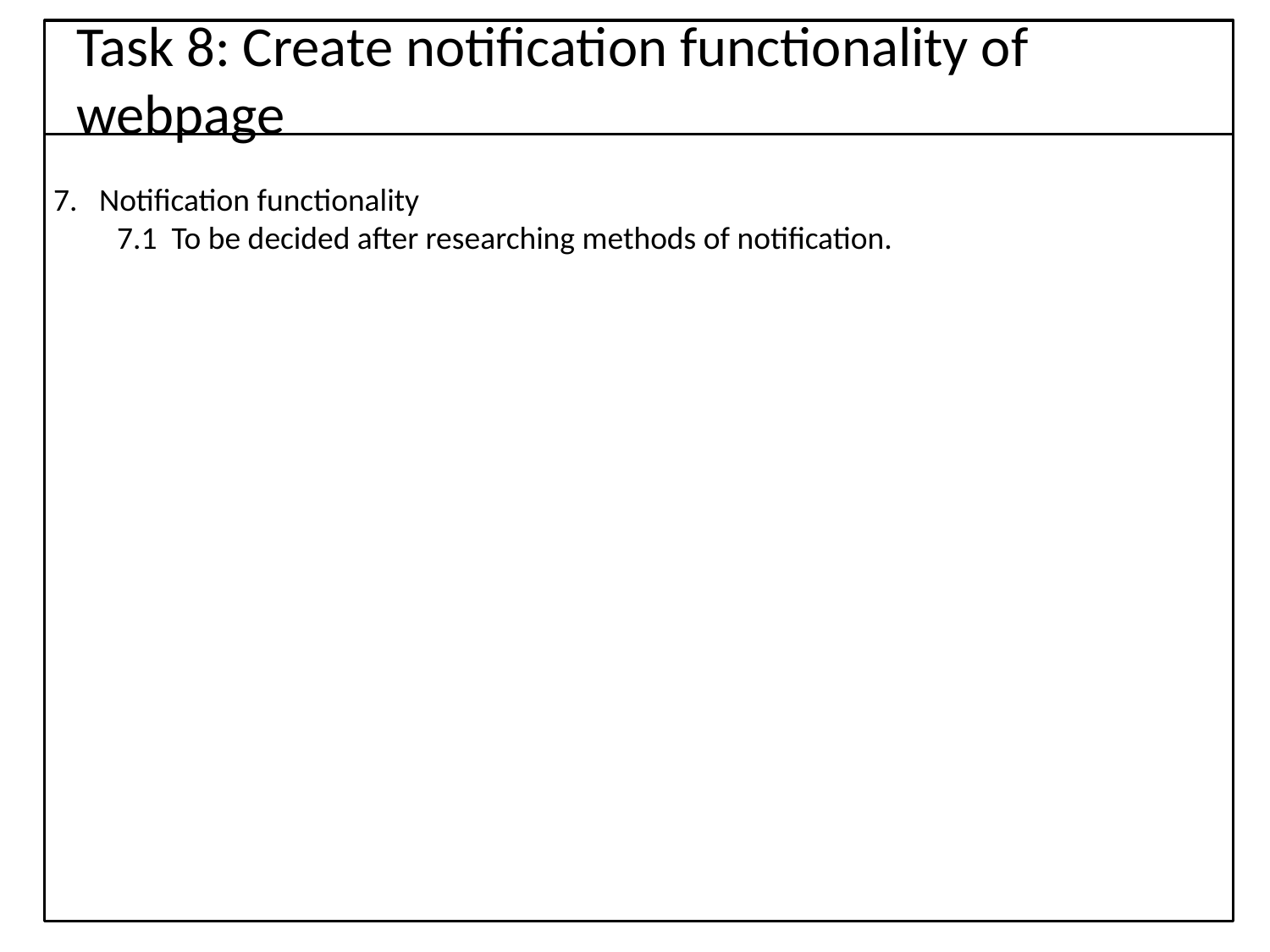

# Task 8: Create notification functionality of webpage

7.   Notification functionality
7.1  To be decided after researching methods of notification.